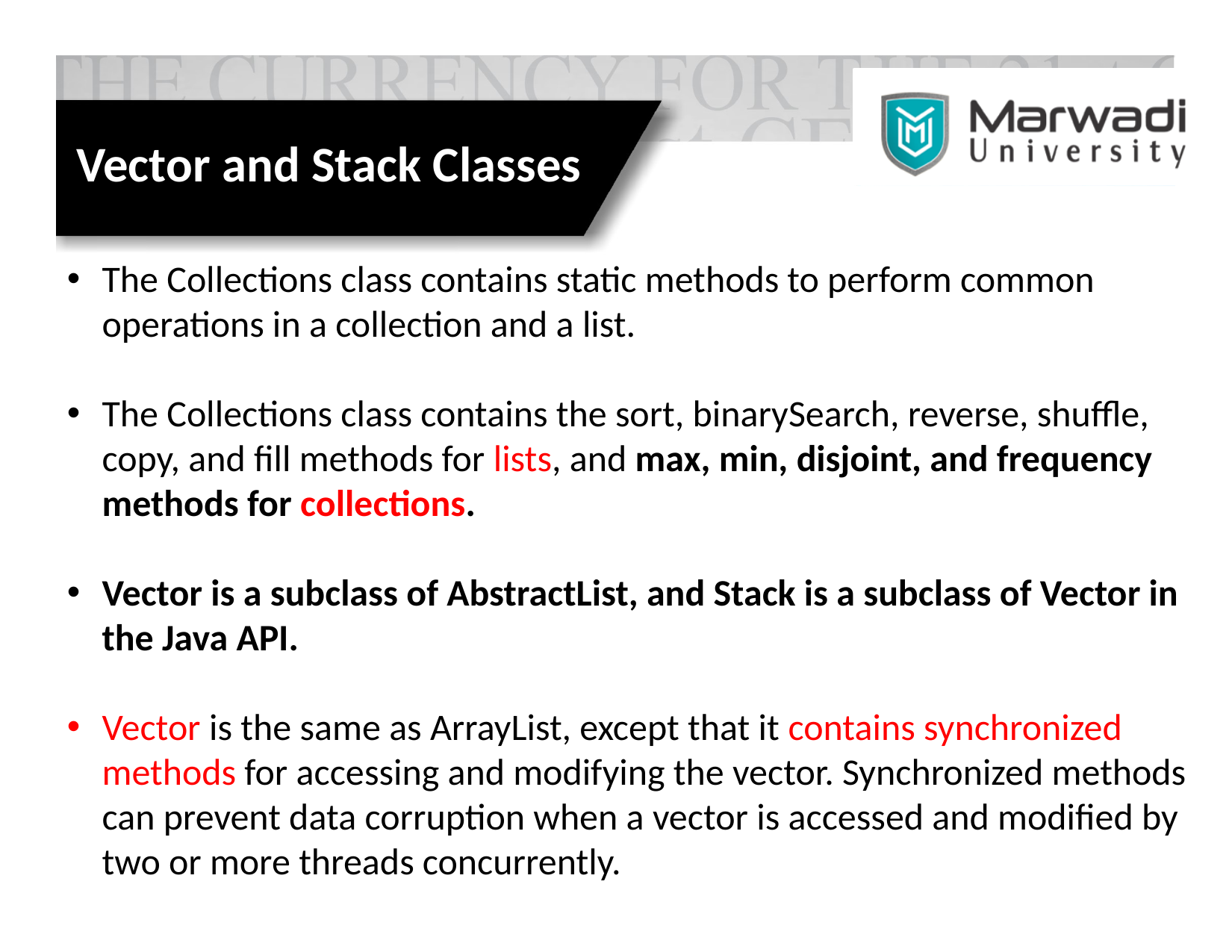

Vector and Stack Classes
The Collections class contains static methods to perform common operations in a collection and a list.

The Collections class contains the sort, binarySearch, reverse, shuffle, copy, and fill methods for lists, and max, min, disjoint, and frequency methods for collections.

Vector is a subclass of AbstractList, and Stack is a subclass of Vector in the Java API.

Vector is the same as ArrayList, except that it contains synchronized methods for accessing and modifying the vector. Synchronized methods can prevent data corruption when a vector is accessed and modified by two or more threads concurrently.